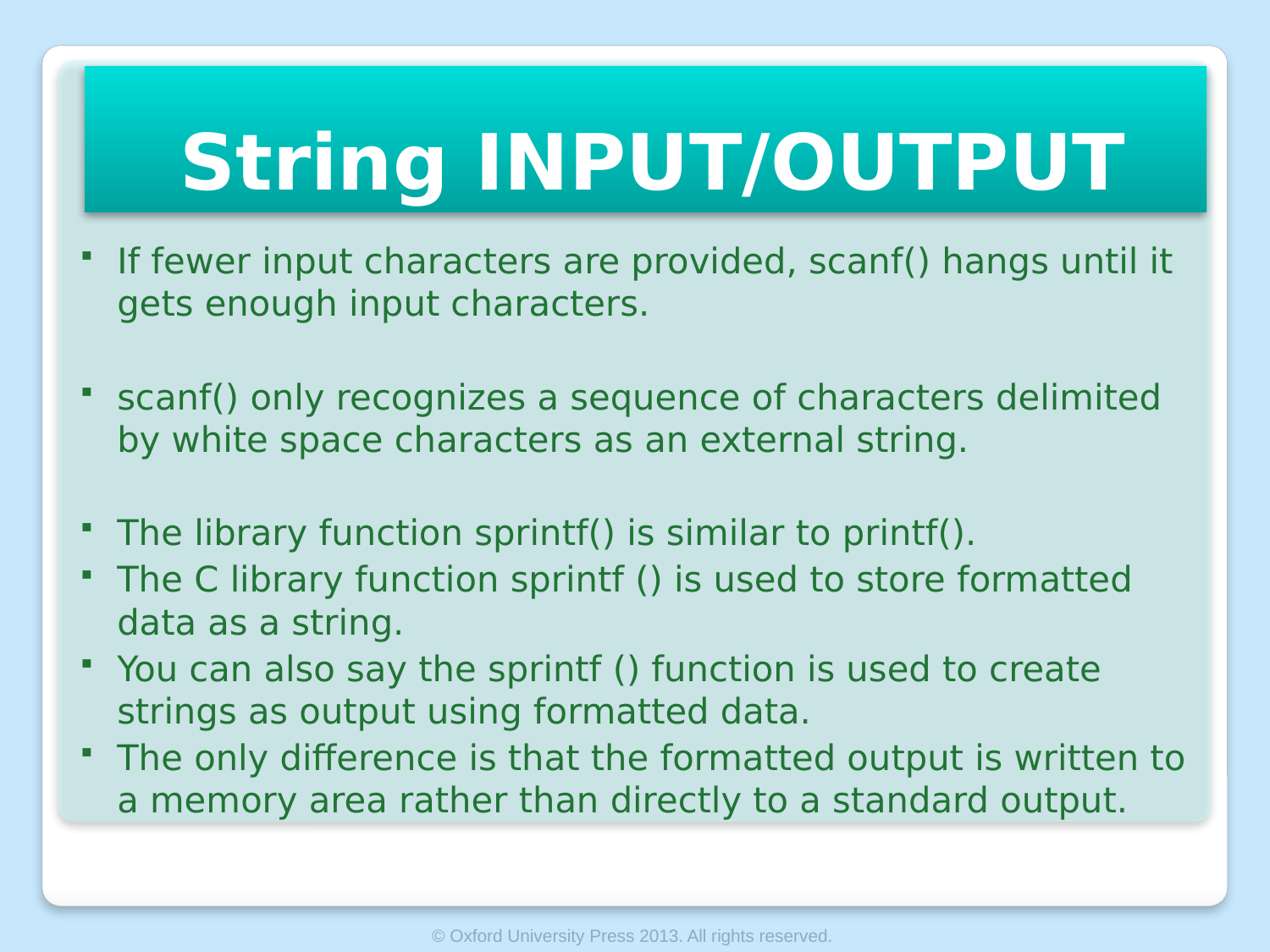

# String INPUT/OUTPUT
If fewer input characters are provided, scanf() hangs until it gets enough input characters.

scanf() only recognizes a sequence of characters delimited by white space characters as an external string.

The library function sprintf() is similar to printf().
The C library function sprintf () is used to store formatted data as a string.
You can also say the sprintf () function is used to create strings as output using formatted data.
The only difference is that the formatted output is written to a memory area rather than directly to a standard output.
© Oxford University Press 2013. All rights reserved.